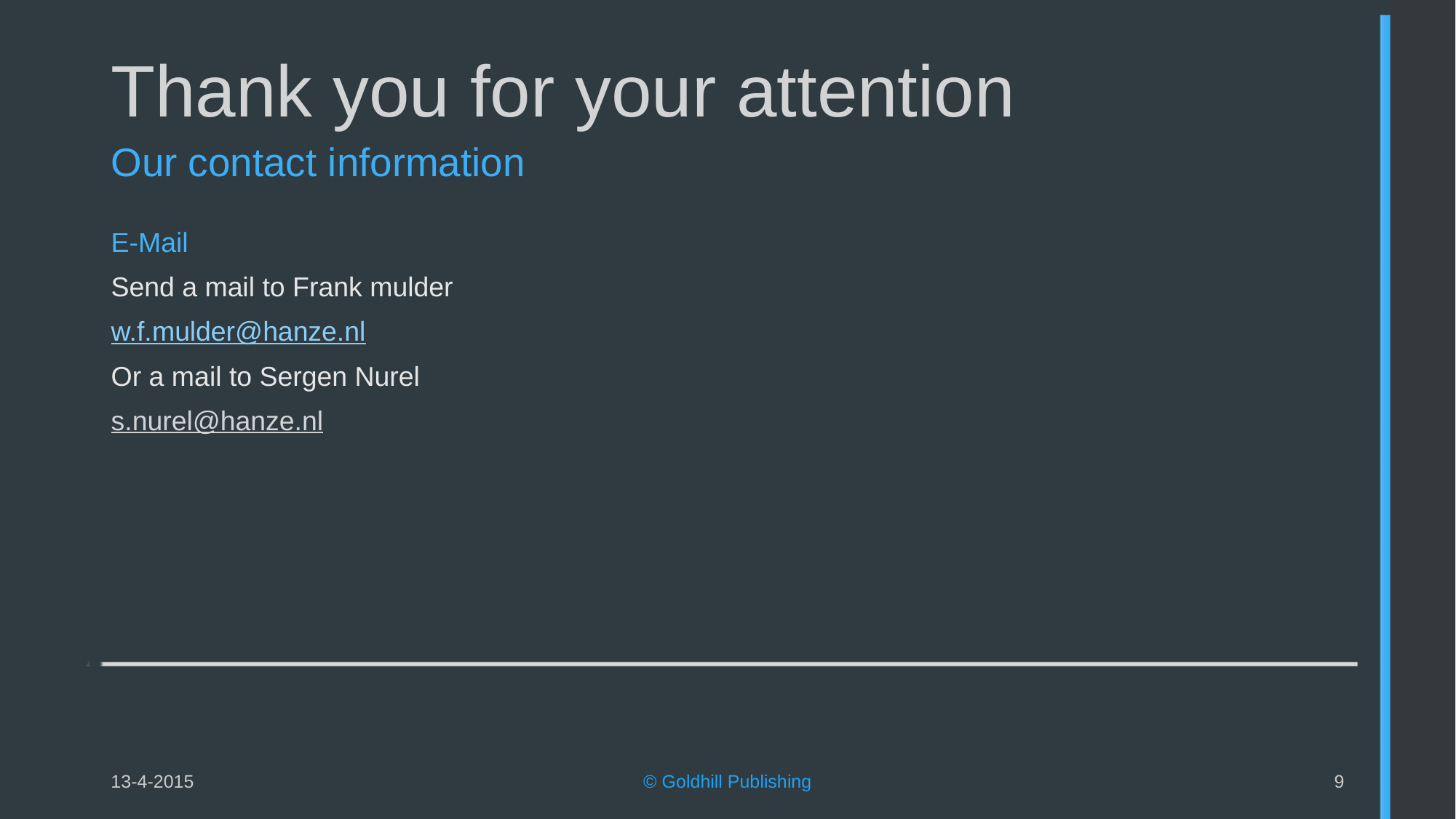

# Thank you for your attention
Our contact information
E-Mail
Send a mail to Frank mulder
w.f.mulder@hanze.nl
Or a mail to Sergen Nurel
s.nurel@hanze.nl

13-4-2015
© Goldhill Publishing
9